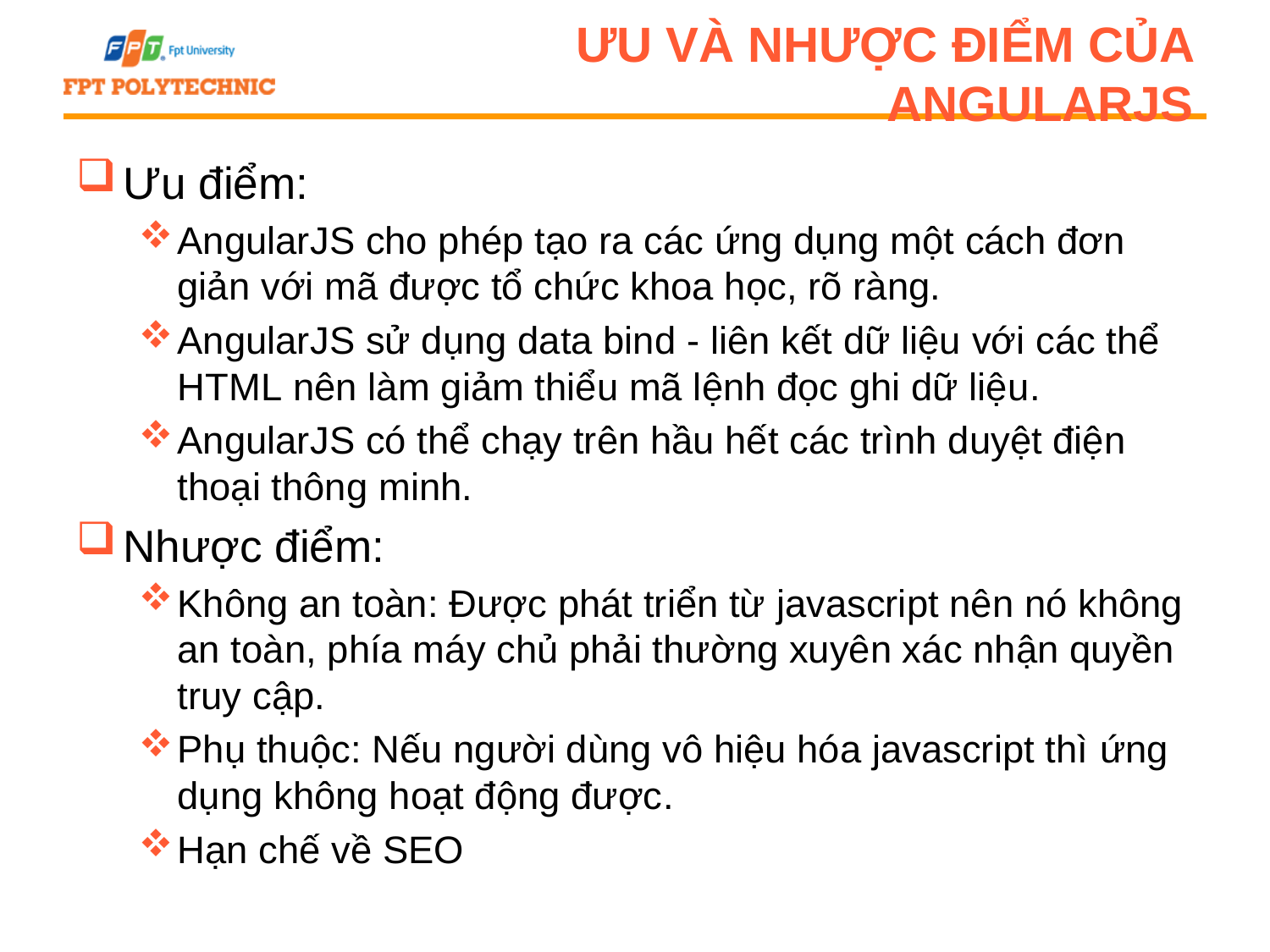

# Ưu và nhược điểm của AngularJS
Ưu điểm:
AngularJS cho phép tạo ra các ứng dụng một cách đơn giản với mã được tổ chức khoa học, rõ ràng.
AngularJS sử dụng data bind - liên kết dữ liệu với các thể HTML nên làm giảm thiểu mã lệnh đọc ghi dữ liệu.
AngularJS có thể chạy trên hầu hết các trình duyệt điện thoại thông minh.
Nhược điểm:
Không an toàn: Được phát triển từ javascript nên nó không an toàn, phía máy chủ phải thường xuyên xác nhận quyền truy cập.
Phụ thuộc: Nếu người dùng vô hiệu hóa javascript thì ứng dụng không hoạt động được.
Hạn chế về SEO